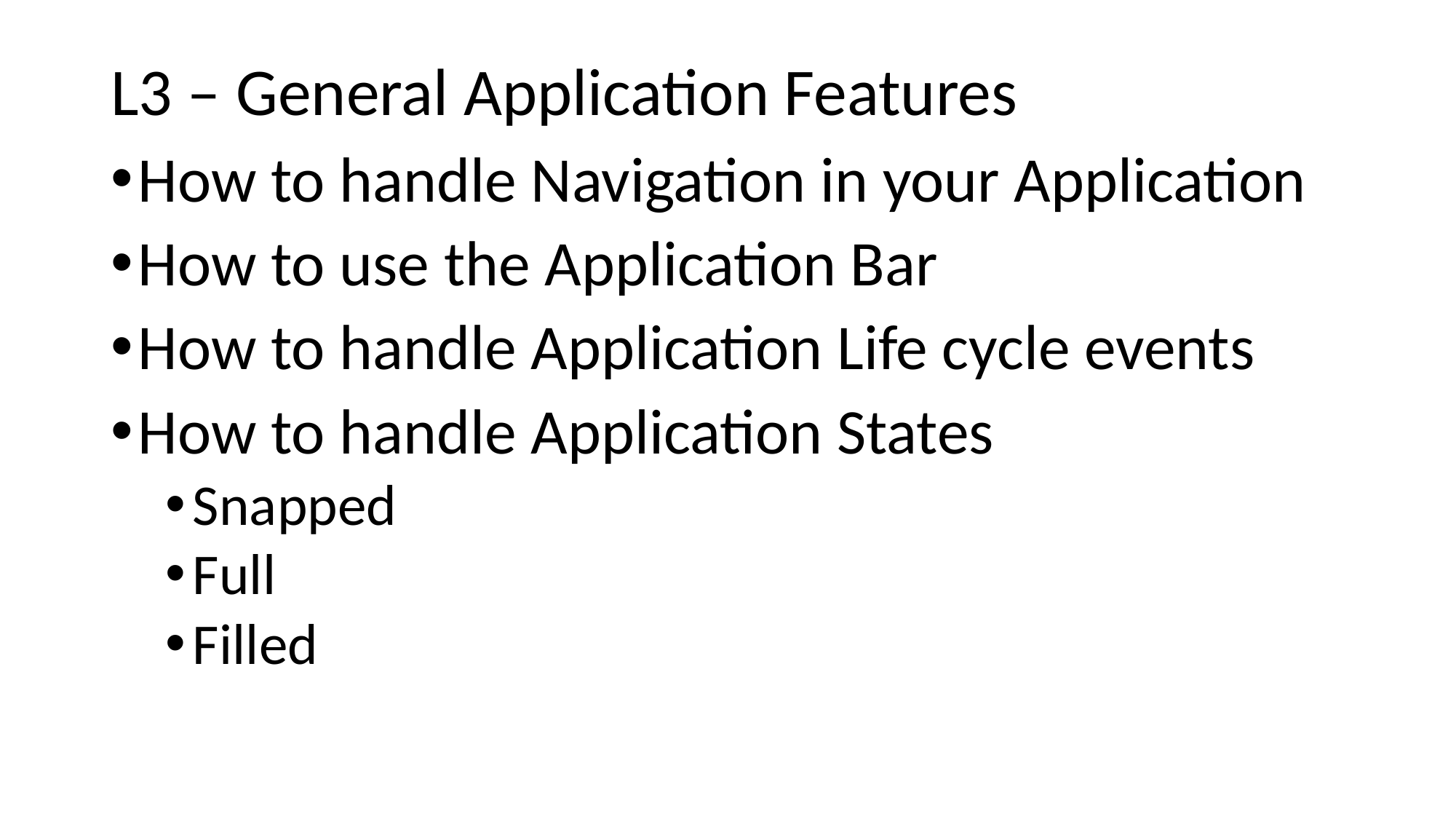

# L3 – General Application Features
How to handle Navigation in your Application
How to use the Application Bar
How to handle Application Life cycle events
How to handle Application States
Snapped
Full
Filled